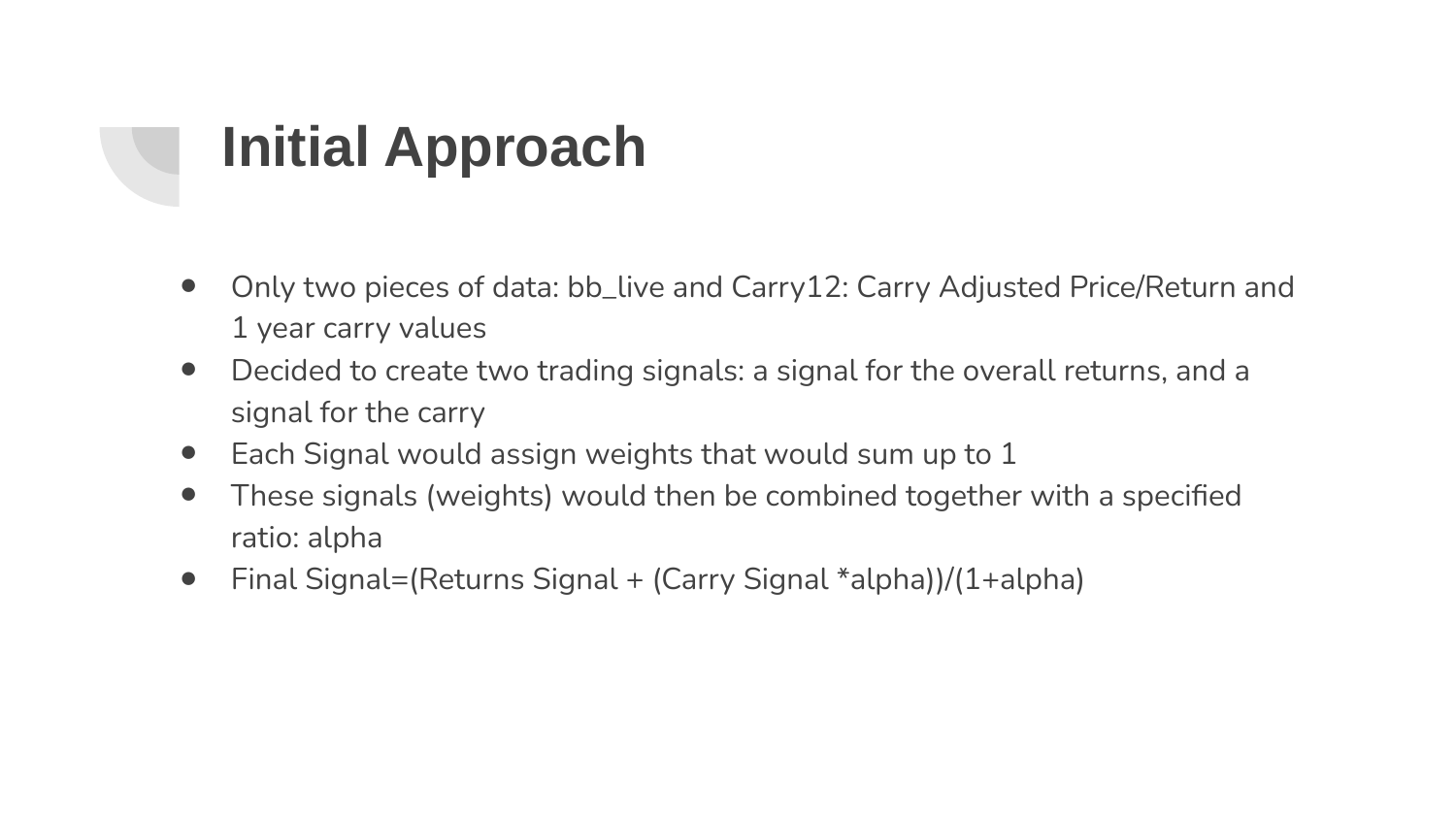

# Initial Approach
Only two pieces of data: bb_live and Carry12: Carry Adjusted Price/Return and 1 year carry values
Decided to create two trading signals: a signal for the overall returns, and a signal for the carry
Each Signal would assign weights that would sum up to 1
These signals (weights) would then be combined together with a specified ratio: alpha
Final Signal=(Returns Signal + (Carry Signal *alpha))/(1+alpha)